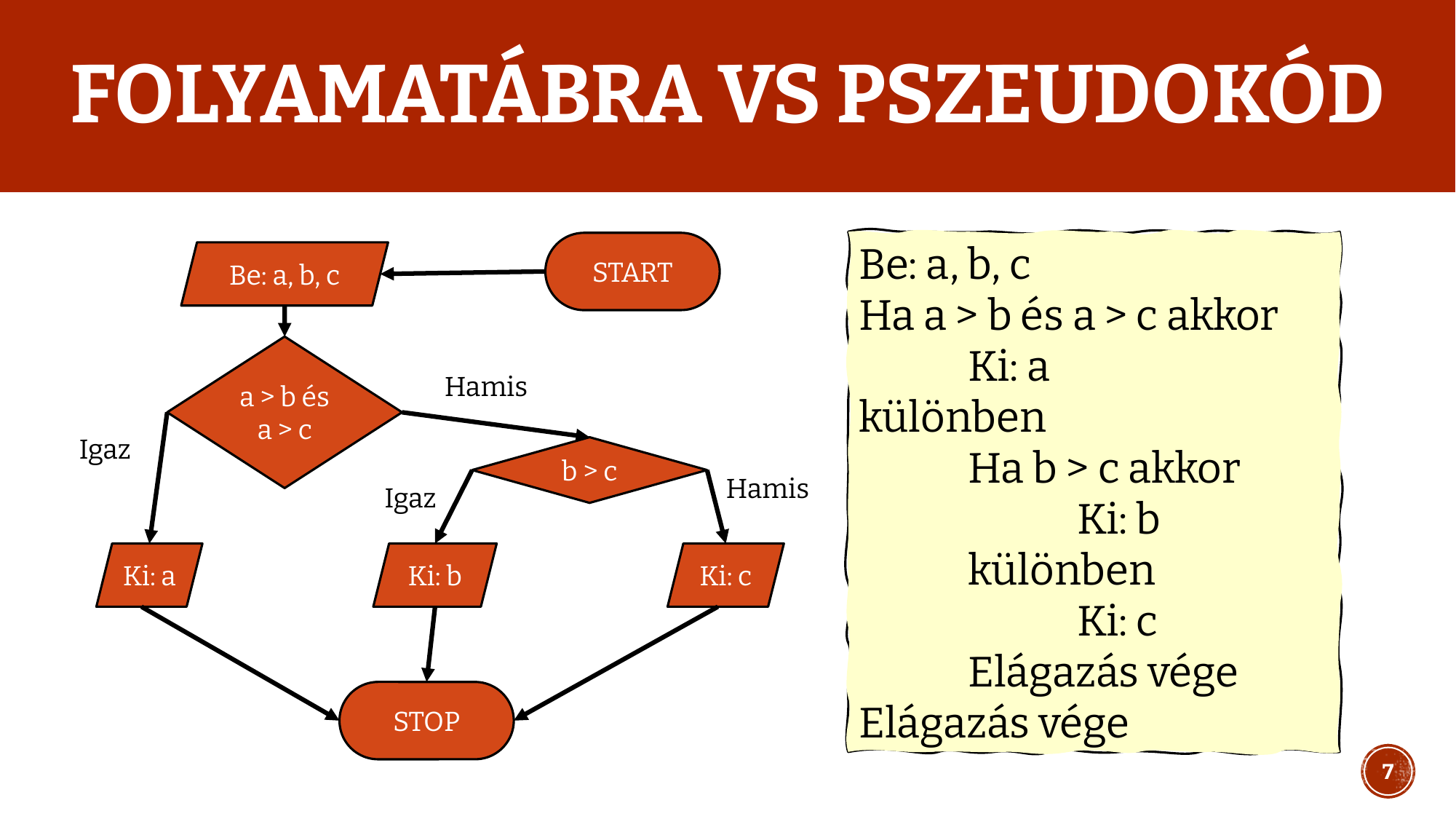

# Folyamatábra vs pszeudokód
Be: a, b, c
Ha a > b és a > c akkor
	Ki: a
különben
	Ha b > c akkor
		Ki: b
	különben
		Ki: c
	Elágazás vége
Elágazás vége
START
Be: a, b, c
a > b és a > c
Hamis
Igaz
b > c
Hamis
Igaz
Ki: a
Ki: b
Ki: c
STOP
7